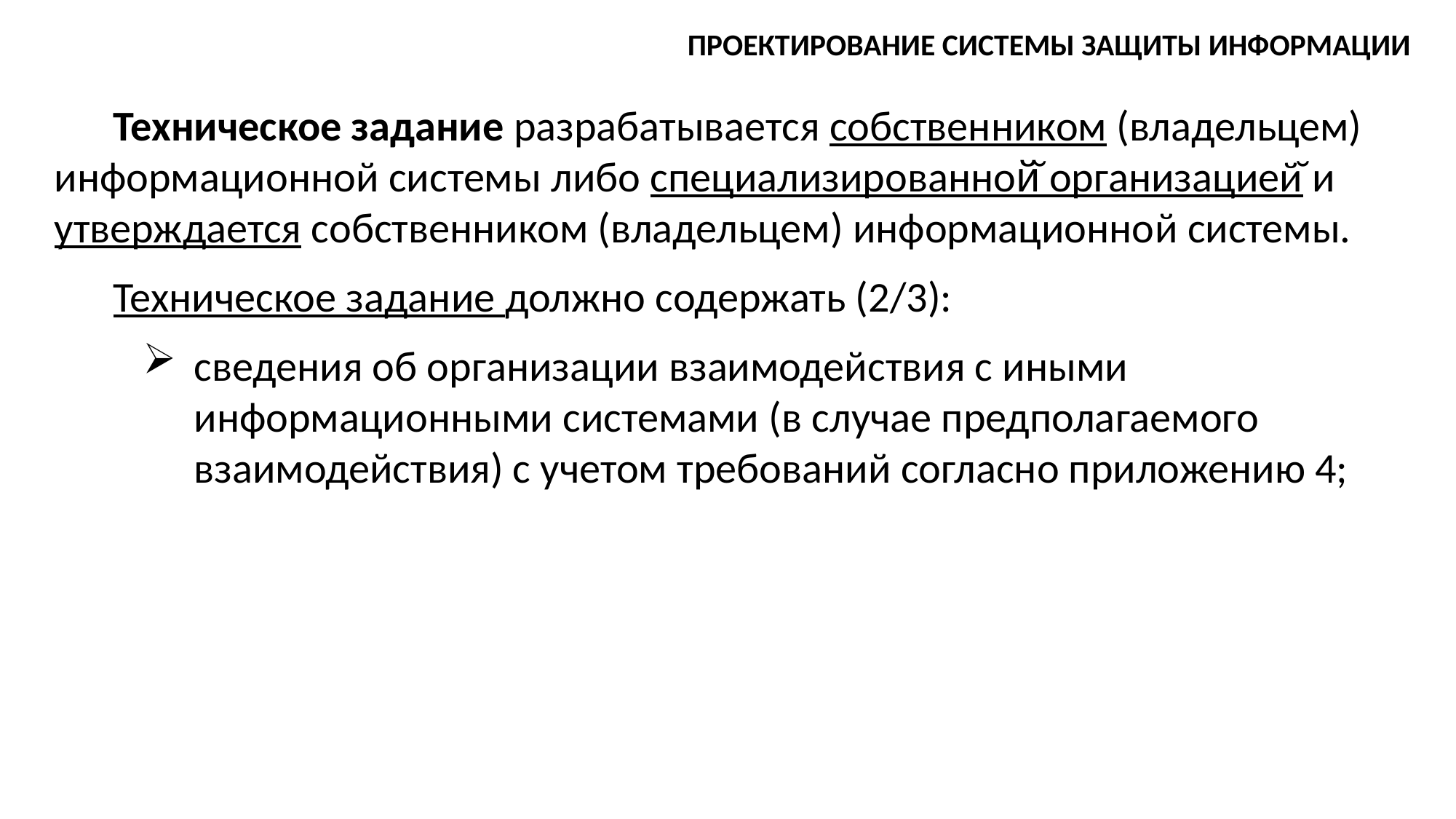

ПРОЕКТИРОВАНИЕ СИСТЕМЫ ЗАЩИТЫ ИНФОРМАЦИИ
Техническое задание разрабатывается собственником (владельцем) информационной системы либо специализированной̆ организацией̆ и утверждается собственником (владельцем) информационной системы.
Техническое задание должно содержать (2/3):
сведения об организации взаимодействия с иными информационными системами (в случае предполагаемого взаимодействия) с учетом требований согласно приложению 4;